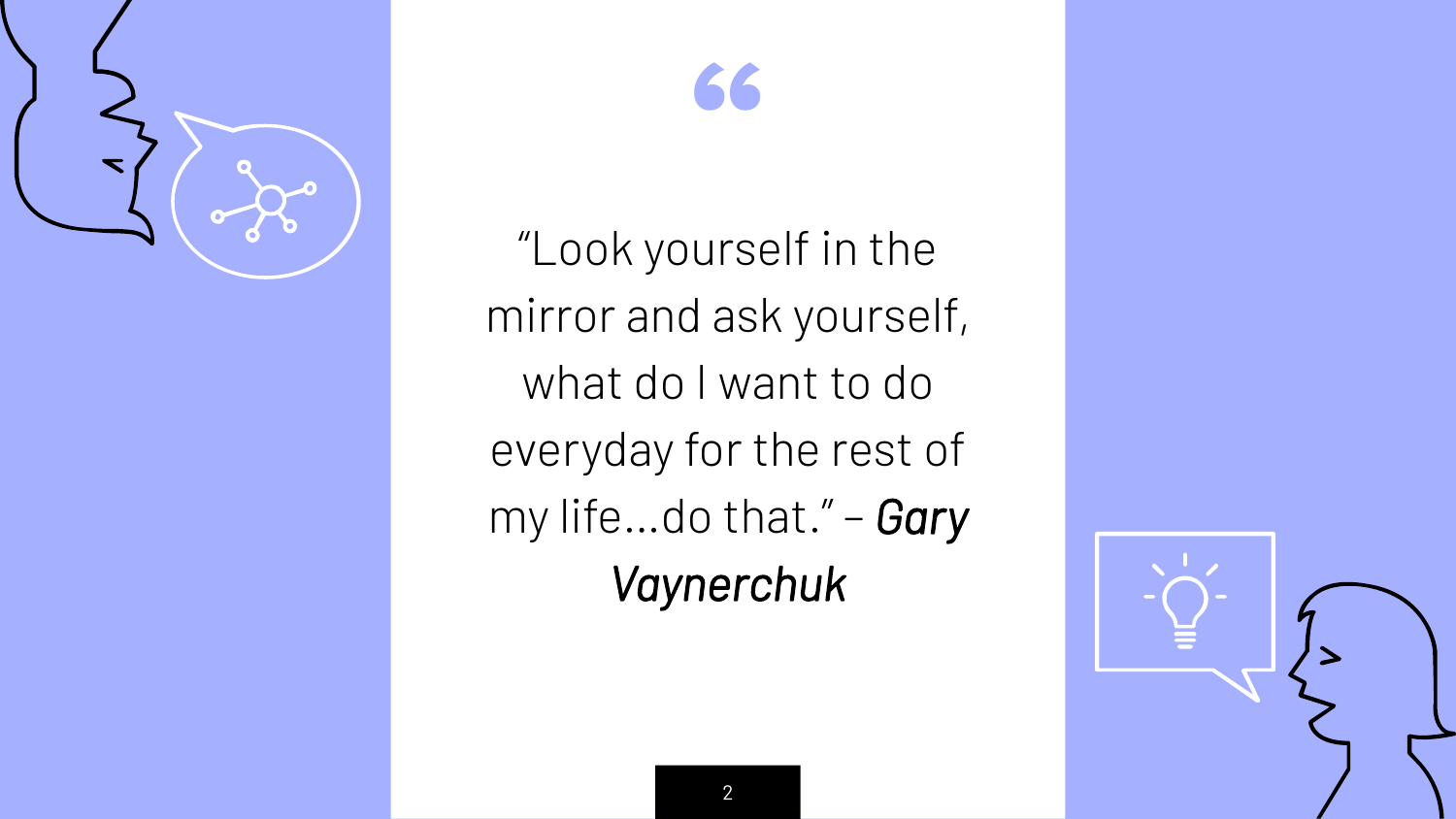

“Look yourself in the mirror and ask yourself, what do I want to do everyday for the rest of my life…do that.” – Gary Vaynerchuk
2